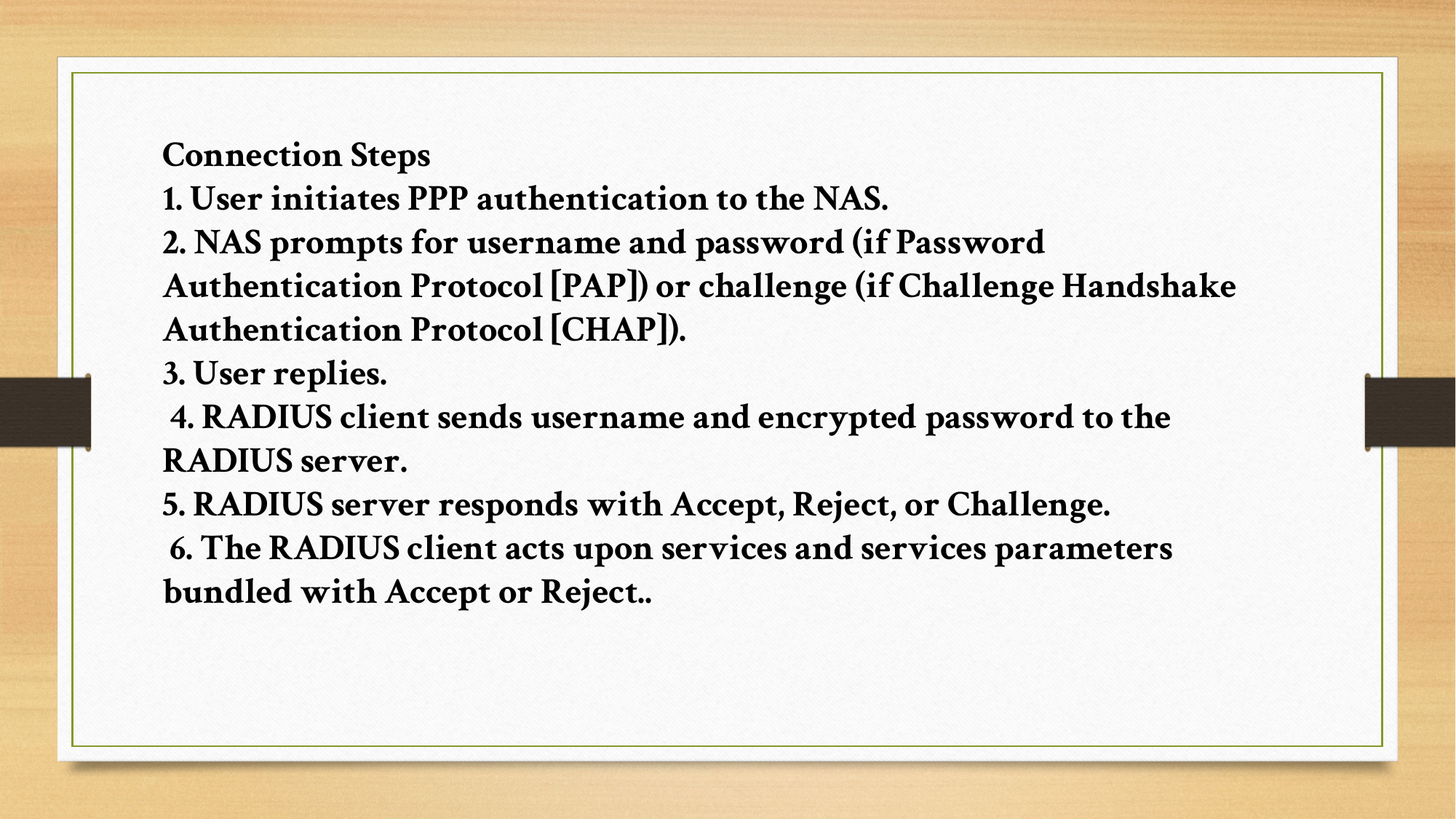

Connection Steps
1. User initiates PPP authentication to the NAS.
2. NAS prompts for username and password (if Password Authentication Protocol [PAP]) or challenge (if Challenge Handshake Authentication Protocol [CHAP]).
3. User replies.
 4. RADIUS client sends username and encrypted password to the RADIUS server.
5. RADIUS server responds with Accept, Reject, or Challenge.
 6. The RADIUS client acts upon services and services parameters bundled with Accept or Reject..